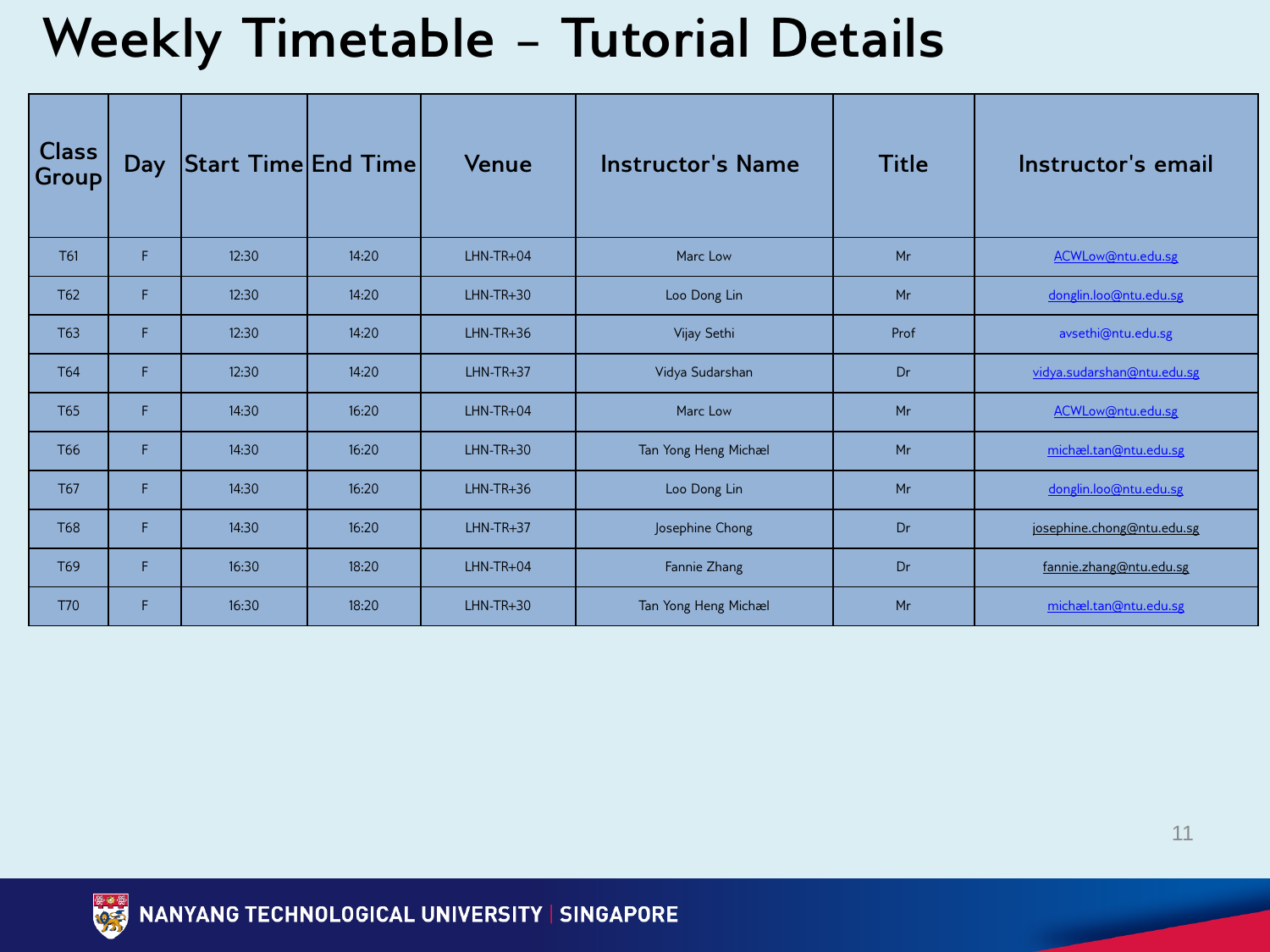

# Weekly Timetable – Tutorial Details
| Class Group | Day | Start Time | End Time | Venue | Instructor's Name | Title | Instructor's email |
| --- | --- | --- | --- | --- | --- | --- | --- |
| T61 | F | 12:30 | 14:20 | LHN-TR+04 | Marc Low | Mr | ACWLow@ntu.edu.sg |
| T62 | F | 12:30 | 14:20 | LHN-TR+30 | Loo Dong Lin | Mr | donglin.loo@ntu.edu.sg |
| T63 | F | 12:30 | 14:20 | LHN-TR+36 | Vijay Sethi | Prof | avsethi@ntu.edu.sg |
| T64 | F | 12:30 | 14:20 | LHN-TR+37 | Vidya Sudarshan | Dr | vidya.sudarshan@ntu.edu.sg |
| T65 | F | 14:30 | 16:20 | LHN-TR+04 | Marc Low | Mr | ACWLow@ntu.edu.sg |
| T66 | F | 14:30 | 16:20 | LHN-TR+30 | Tan Yong Heng Michael | Mr | michael.tan@ntu.edu.sg |
| T67 | F | 14:30 | 16:20 | LHN-TR+36 | Loo Dong Lin | Mr | donglin.loo@ntu.edu.sg |
| T68 | F | 14:30 | 16:20 | LHN-TR+37 | Josephine Chong | Dr | josephine.chong@ntu.edu.sg |
| T69 | F | 16:30 | 18:20 | LHN-TR+04 | Fannie Zhang | Dr | fannie.zhang@ntu.edu.sg |
| T70 | F | 16:30 | 18:20 | LHN-TR+30 | Tan Yong Heng Michael | Mr | michael.tan@ntu.edu.sg |
11